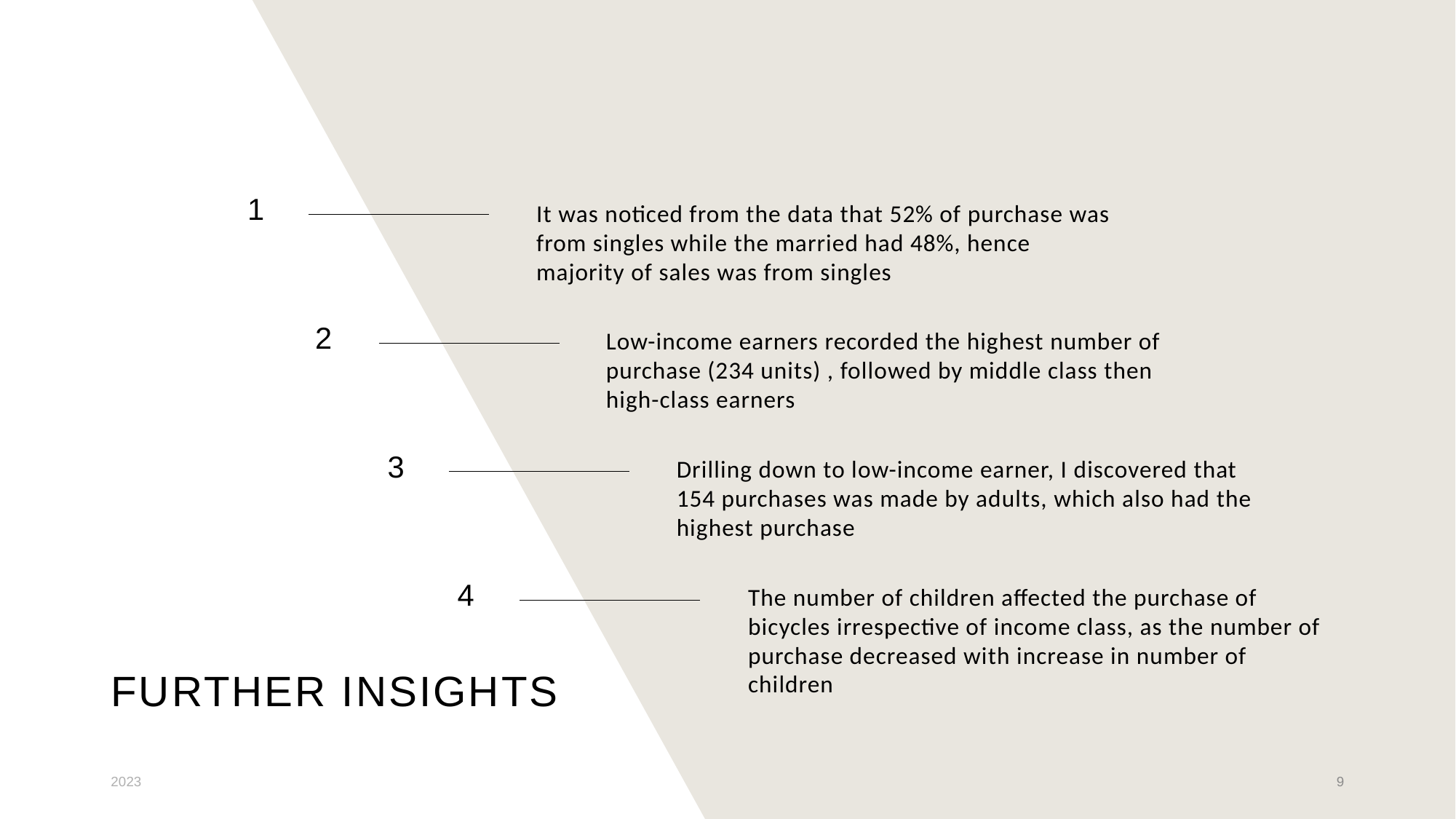

1
It was noticed from the data that 52% of purchase was from singles while the married had 48%, hence majority of sales was from singles
2
Low-income earners recorded the highest number of purchase (234 units) , followed by middle class then high-class earners
3
Drilling down to low-income earner, I discovered that 154 purchases was made by adults, which also had the highest purchase
4
The number of children affected the purchase of bicycles irrespective of income class, as the number of purchase decreased with increase in number of children
# FURTHER INSIGHTS
2023
9